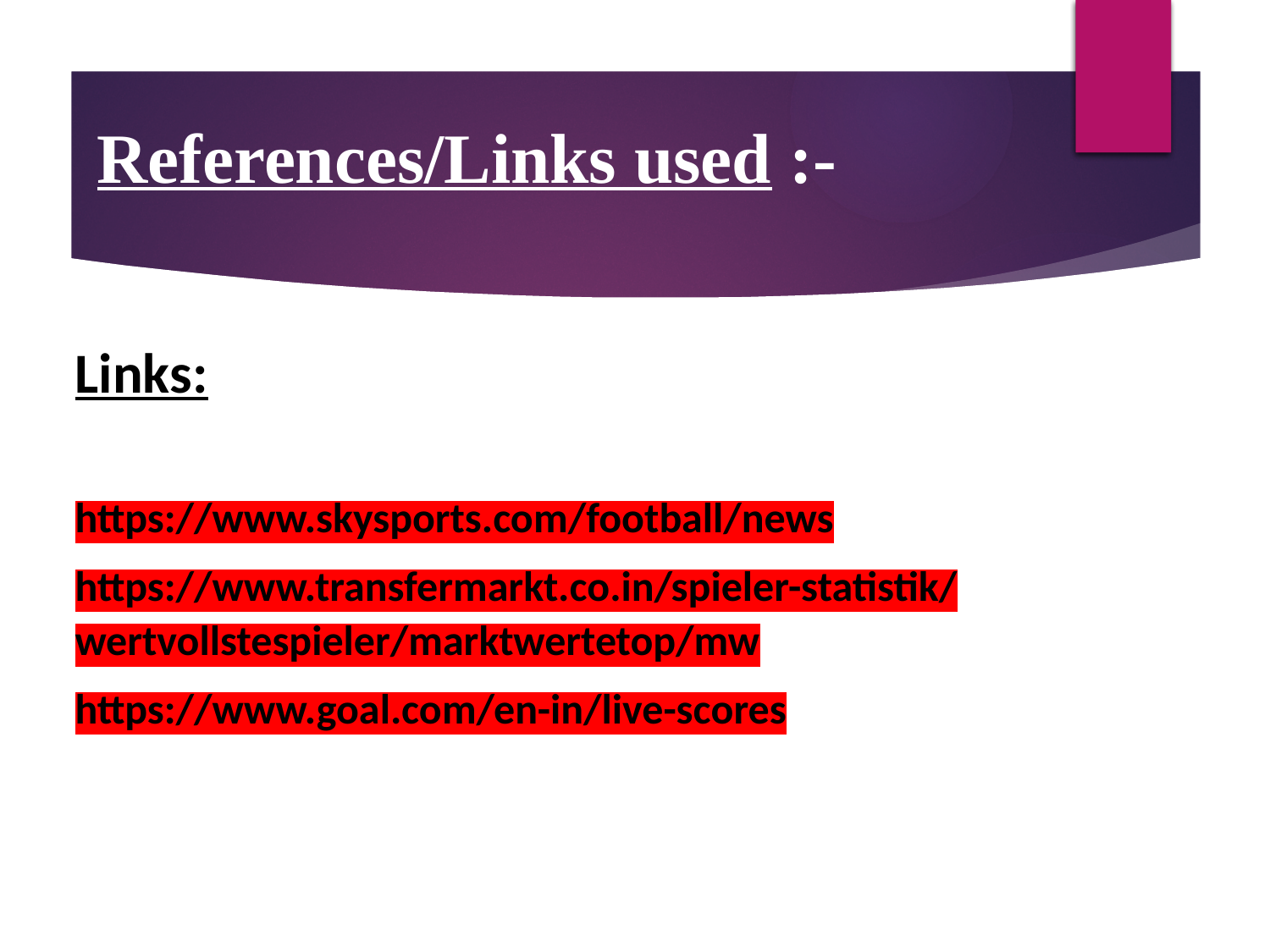

References/Links used :-
Links:

https://www.skysports.com/football/news
https://www.transfermarkt.co.in/spieler-statistik/wertvollstespieler/marktwertetop/mw
https://www.goal.com/en-in/live-scores